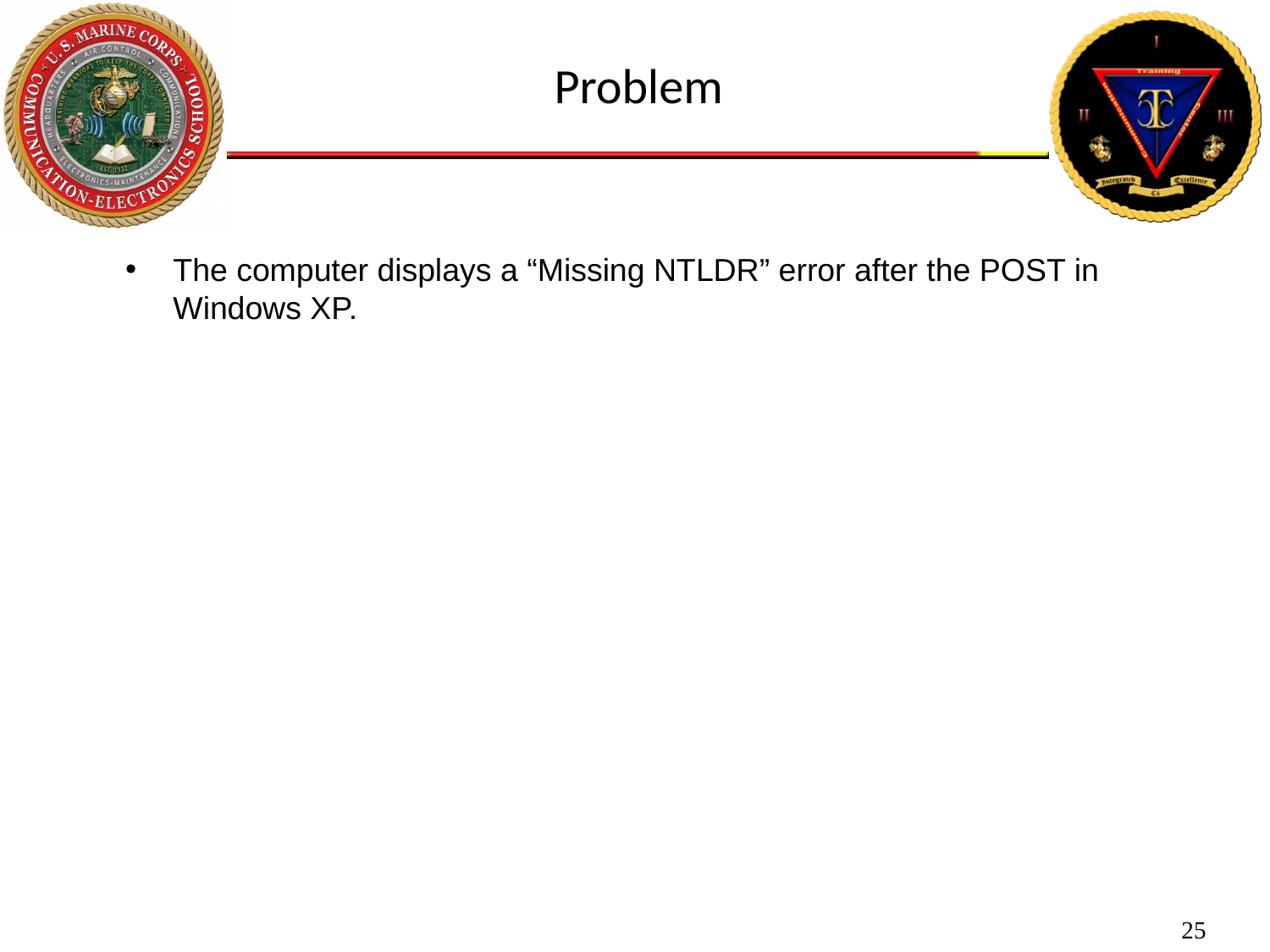

Problem
The computer displays a “Missing NTLDR” error after the POST in Windows XP.